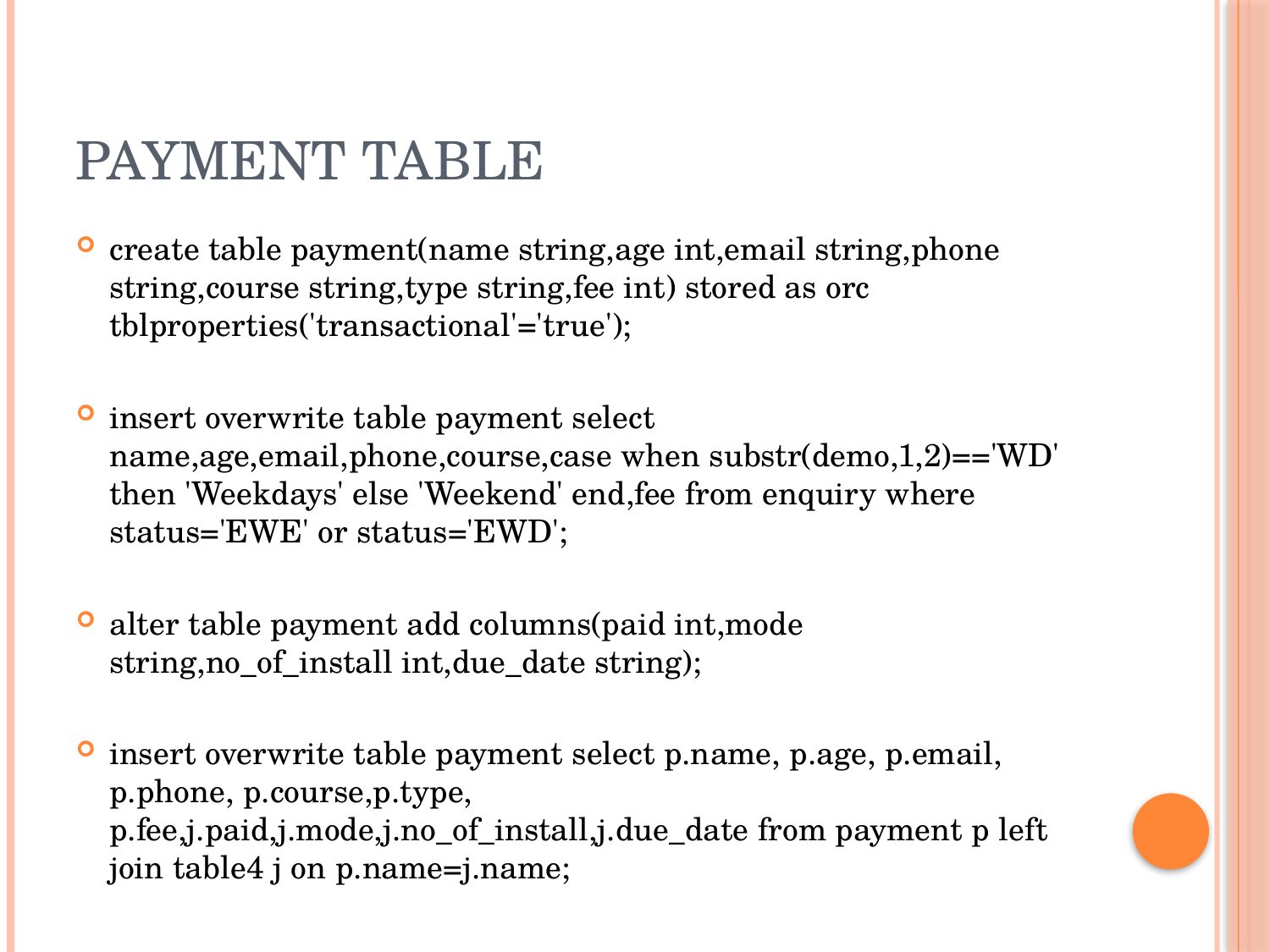

# Payment Table
create table payment(name string,age int,email string,phone string,course string,type string,fee int) stored as orc tblproperties('transactional'='true');

insert overwrite table payment select name,age,email,phone,course,case when substr(demo,1,2)=='WD' then 'Weekdays' else 'Weekend' end,fee from enquiry where status='EWE' or status='EWD';

alter table payment add columns(paid int,mode string,no_of_install int,due_date string);

insert overwrite table payment select p.name, p.age, p.email, p.phone, p.course,p.type, p.fee,j.paid,j.mode,j.no_of_install,j.due_date from payment p left join table4 j on p.name=j.name;